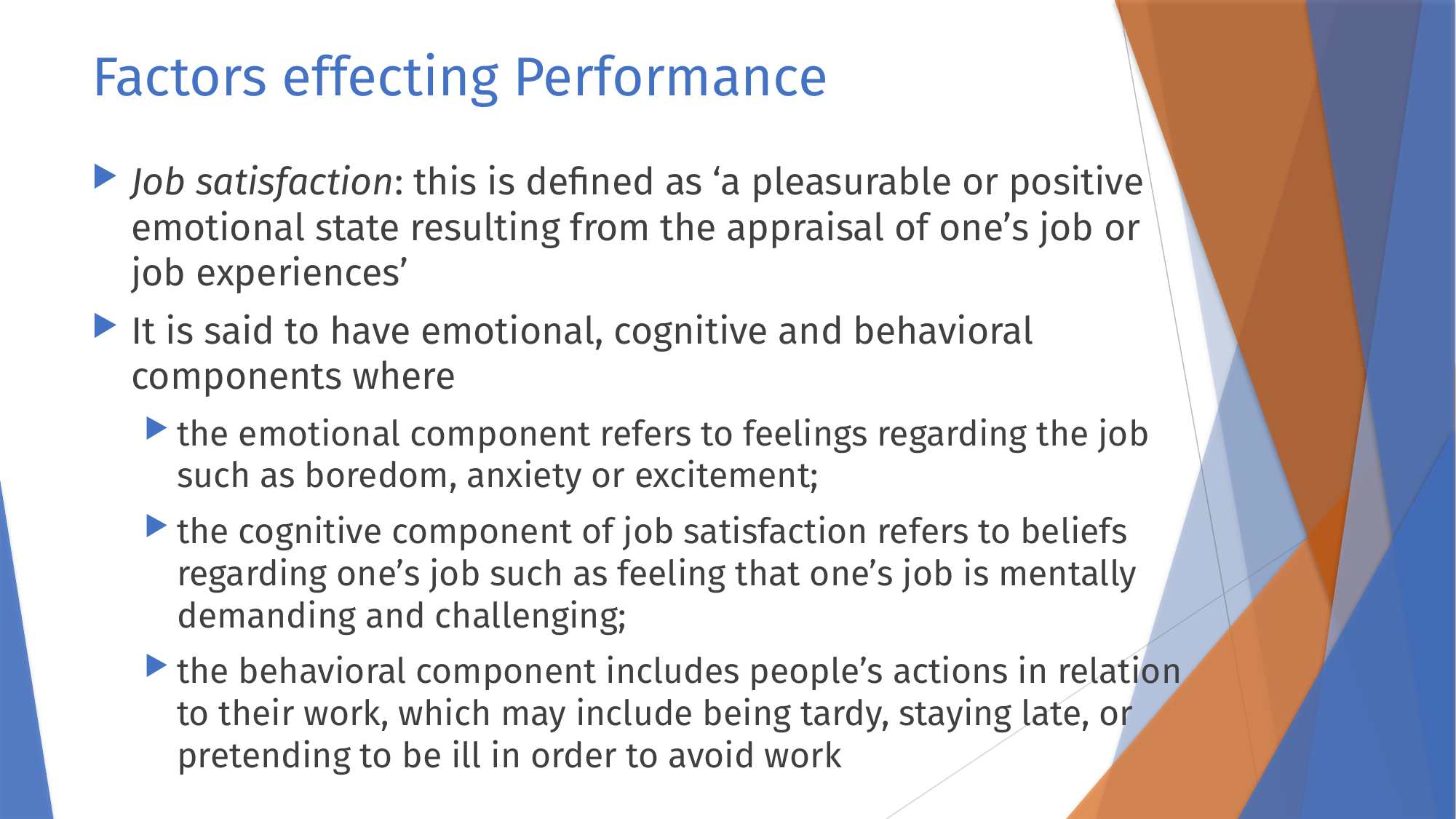

# Factors effecting Performance
Job satisfaction: this is defined as ‘a pleasurable or positive emotional state resulting from the appraisal of one’s job or job experiences’
It is said to have emotional, cognitive and behavioral components where
the emotional component refers to feelings regarding the job such as boredom, anxiety or excitement;
the cognitive component of job satisfaction refers to beliefs regarding one’s job such as feeling that one’s job is mentally demanding and challenging;
the behavioral component includes people’s actions in relation to their work, which may include being tardy, staying late, or pretending to be ill in order to avoid work